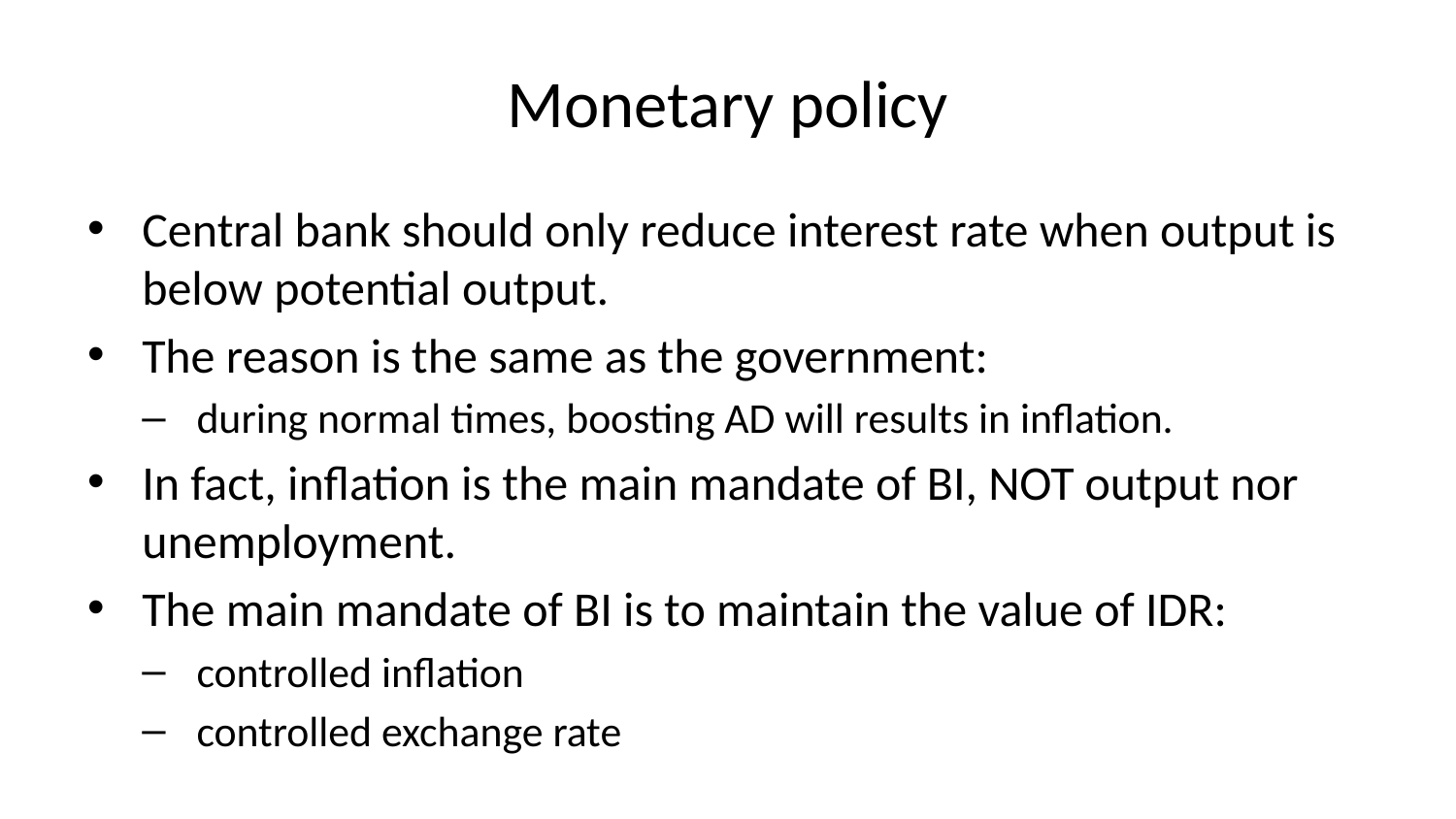

# Monetary policy
Central bank should only reduce interest rate when output is below potential output.
The reason is the same as the government:
during normal times, boosting AD will results in inflation.
In fact, inflation is the main mandate of BI, NOT output nor unemployment.
The main mandate of BI is to maintain the value of IDR:
controlled inflation
controlled exchange rate